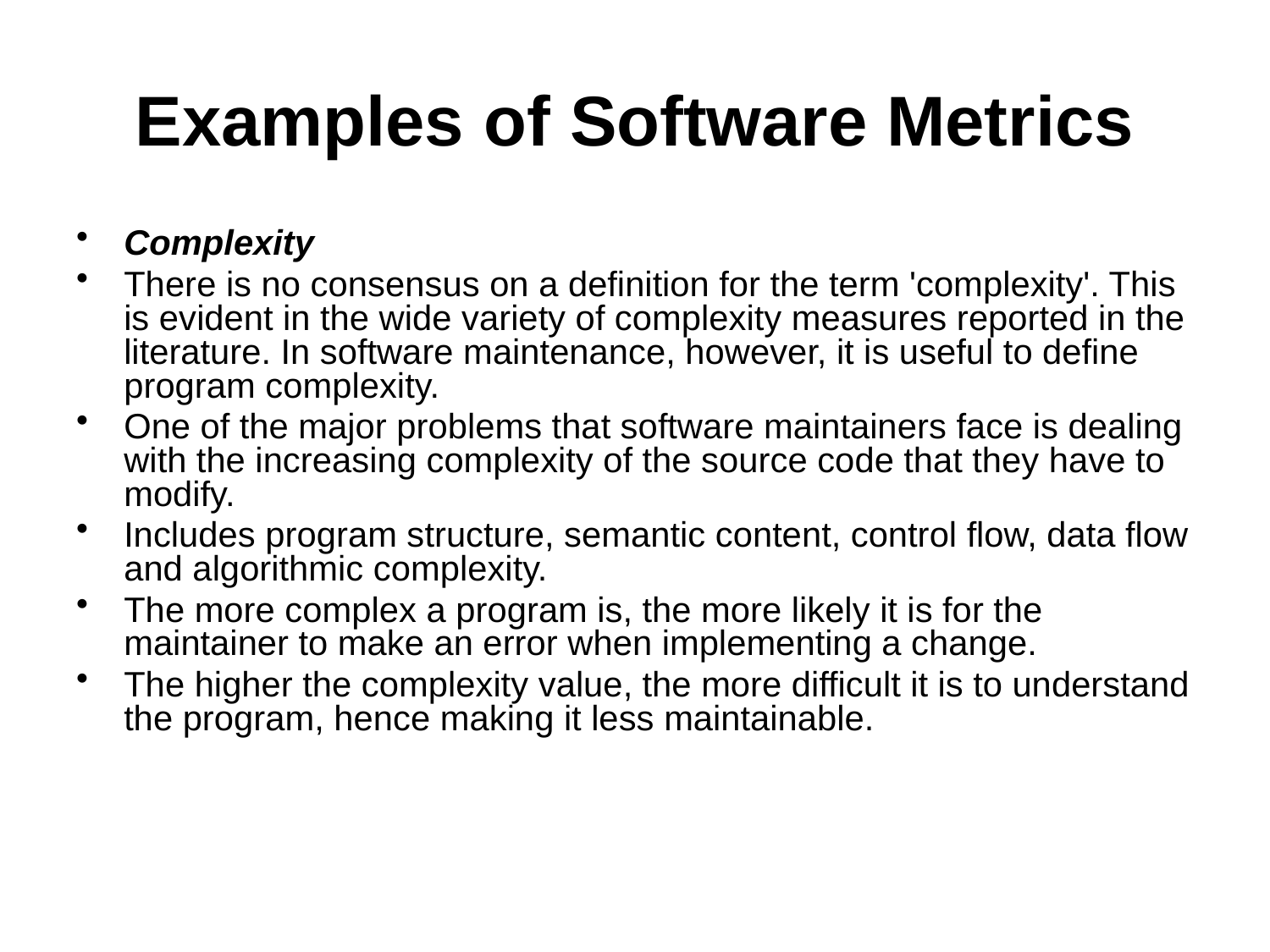

# Examples of Software Metrics
Complexity
There is no consensus on a definition for the term 'complexity'. This is evident in the wide variety of complexity measures reported in the literature. In software maintenance, however, it is useful to define program complexity.
One of the major problems that software maintainers face is dealing with the increasing complexity of the source code that they have to modify.
Includes program structure, semantic content, control flow, data flow and algorithmic complexity.
The more complex a program is, the more likely it is for the maintainer to make an error when implementing a change.
The higher the complexity value, the more difficult it is to understand the program, hence making it less maintainable.